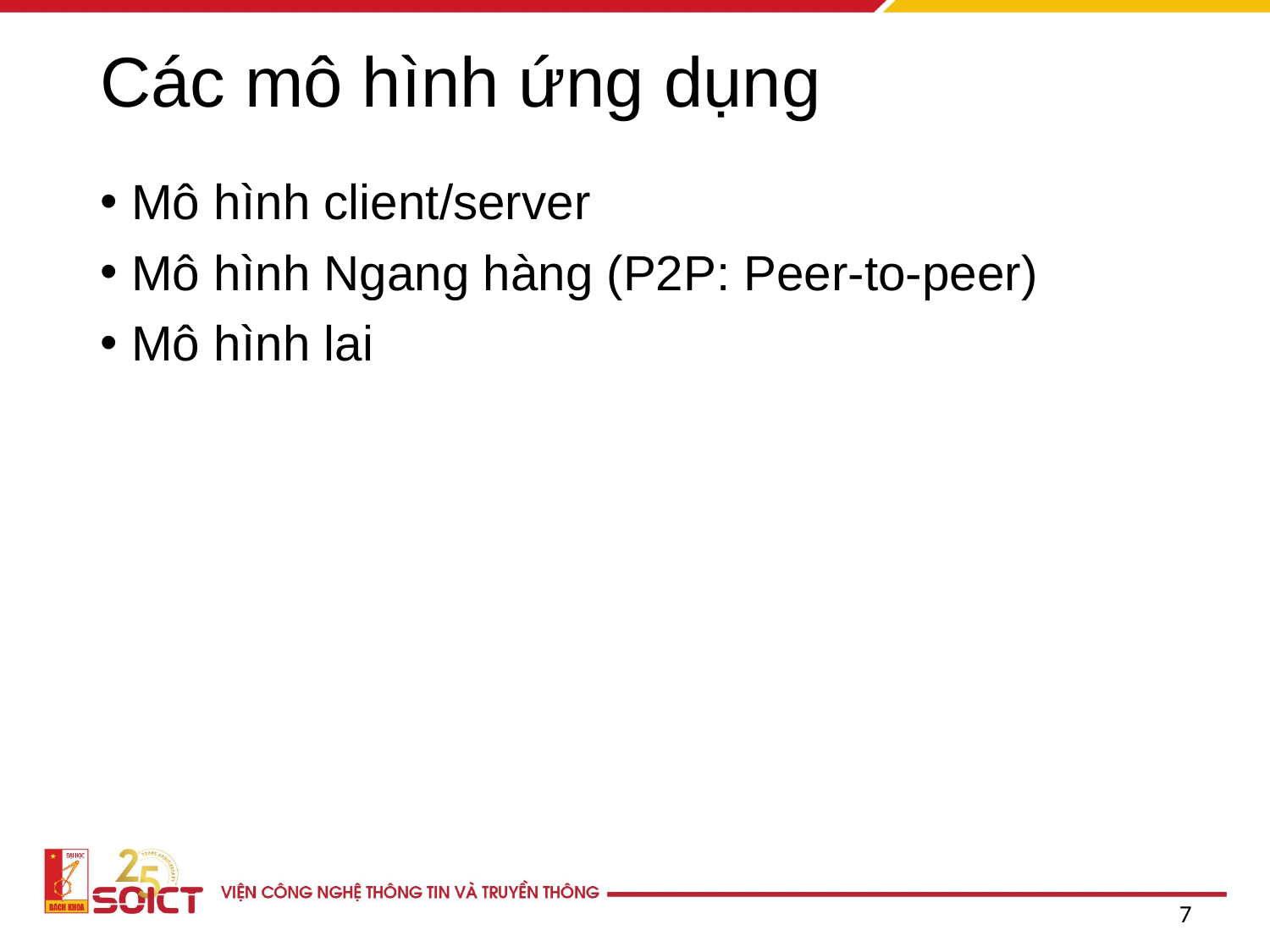

# Các mô hình ứng dụng
Mô hình client/server
Mô hình Ngang hàng (P2P: Peer-to-peer)
Mô hình lai
7